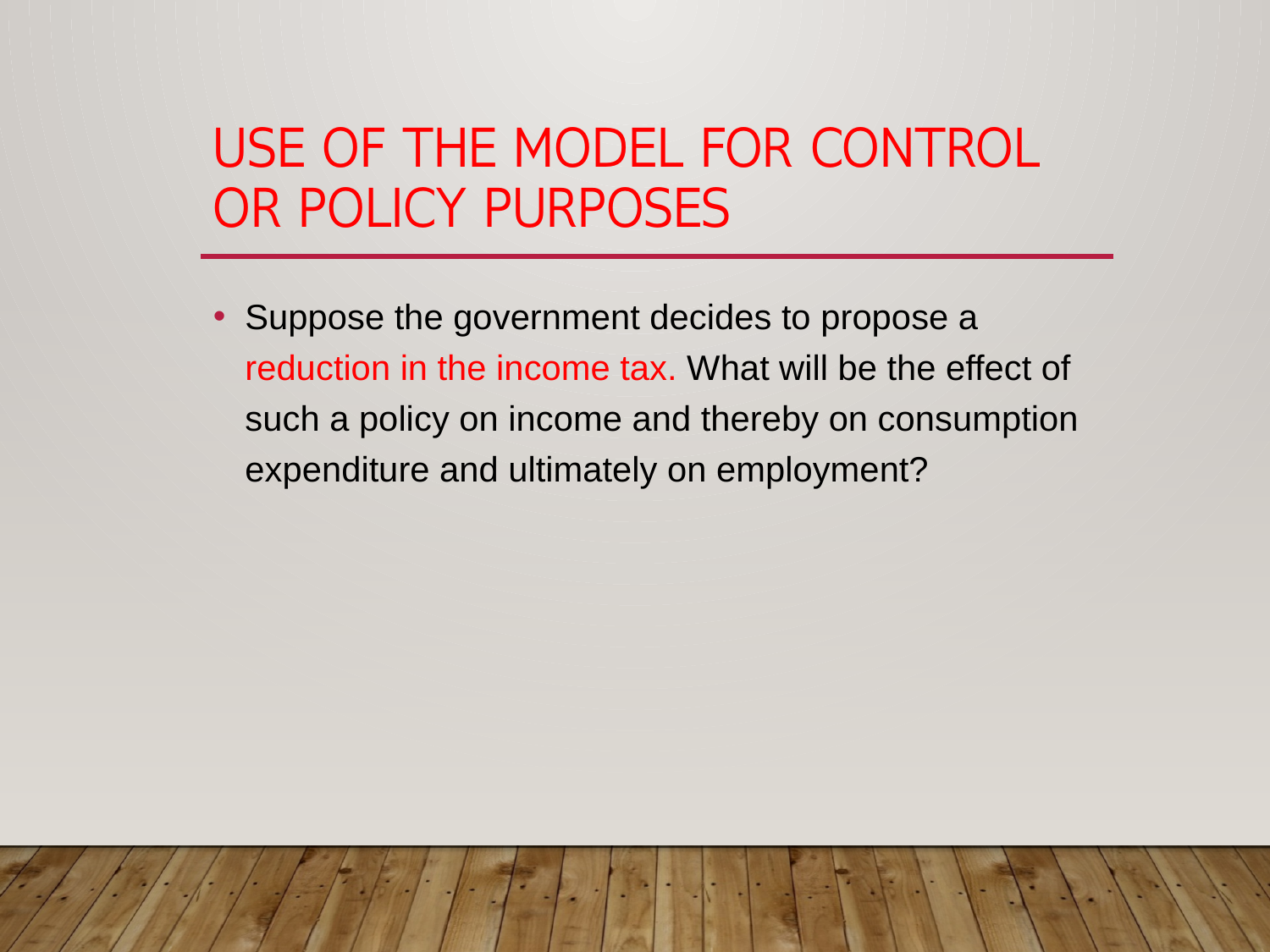

# Use of the Model for Control or Policy Purposes
Suppose the government decides to propose a reduction in the income tax. What will be the effect of such a policy on income and thereby on consumption expenditure and ultimately on employment?